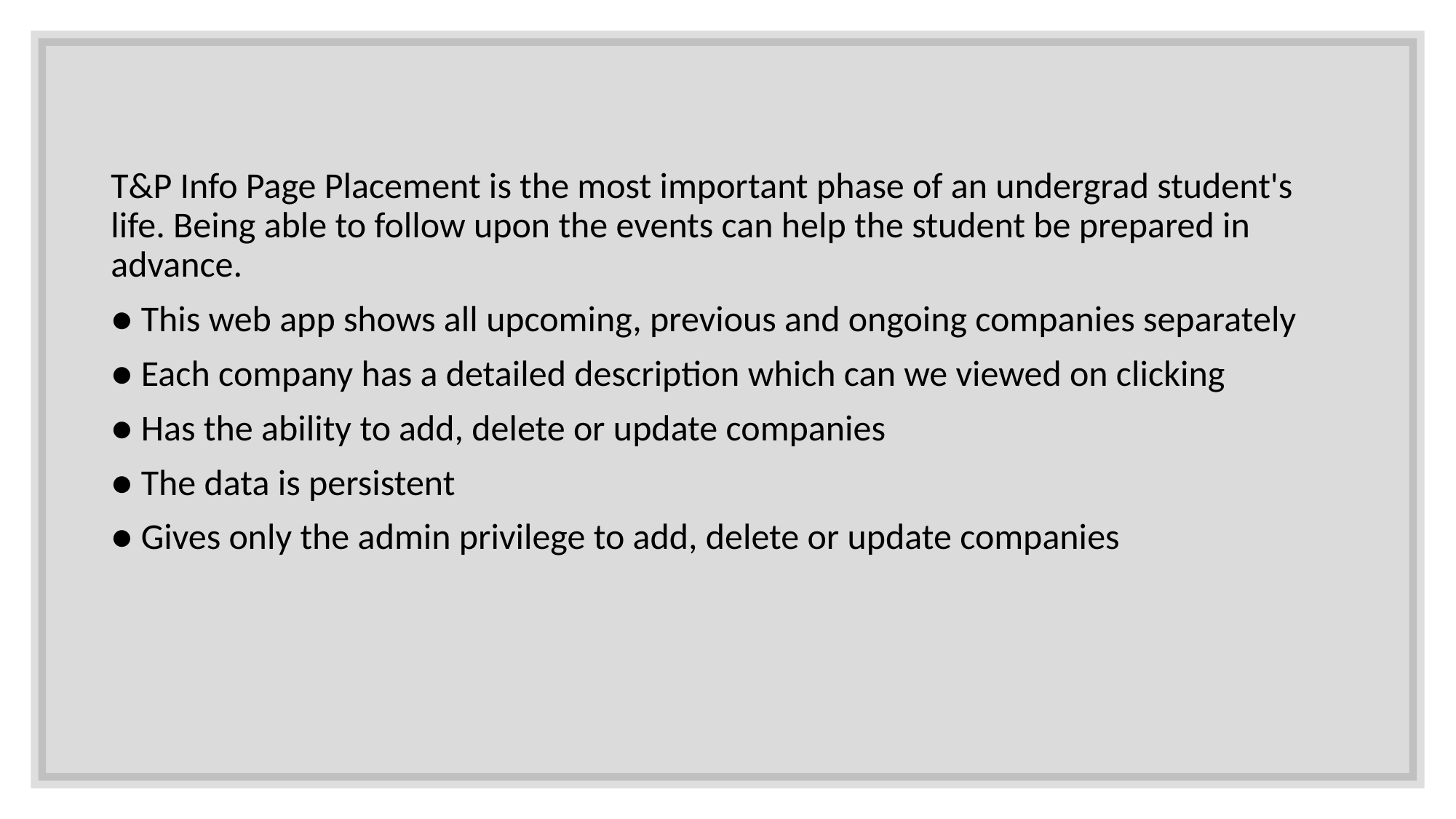

T&P Info Page Placement is the most important phase of an undergrad student's life. Being able to follow upon the events can help the student be prepared in advance.
● This web app shows all upcoming, previous and ongoing companies separately
● Each company has a detailed description which can we viewed on clicking
● Has the ability to add, delete or update companies
● The data is persistent
● Gives only the admin privilege to add, delete or update companies